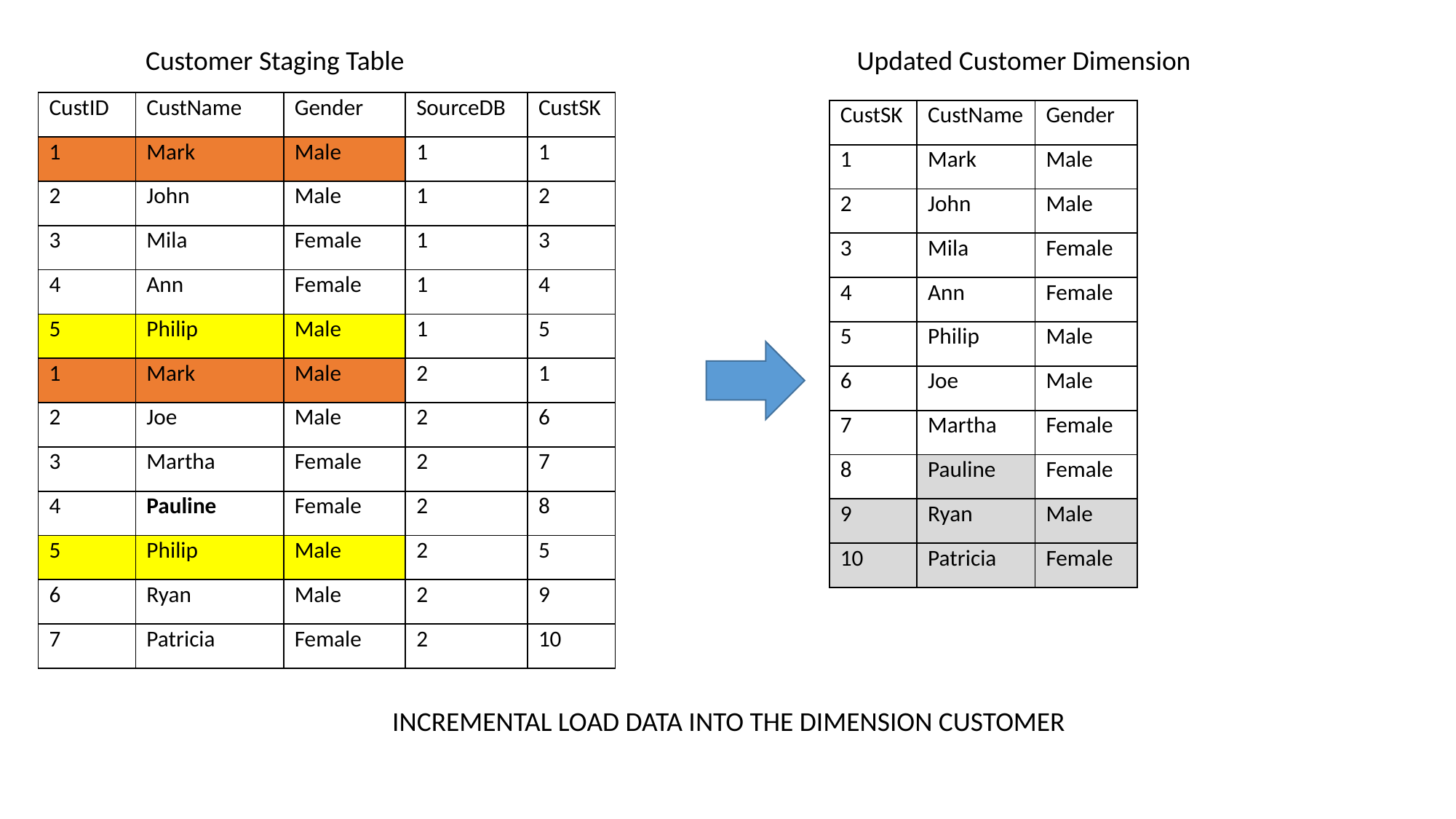

Customer Staging Table
Updated Customer Dimension
| CustID | CustName | Gender | SourceDB | CustSK |
| --- | --- | --- | --- | --- |
| 1 | Mark | Male | 1 | 1 |
| 2 | John | Male | 1 | 2 |
| 3 | Mila | Female | 1 | 3 |
| 4 | Ann | Female | 1 | 4 |
| 5 | Philip | Male | 1 | 5 |
| 1 | Mark | Male | 2 | 1 |
| 2 | Joe | Male | 2 | 6 |
| 3 | Martha | Female | 2 | 7 |
| 4 | Pauline | Female | 2 | 8 |
| 5 | Philip | Male | 2 | 5 |
| 6 | Ryan | Male | 2 | 9 |
| 7 | Patricia | Female | 2 | 10 |
| CustSK | CustName | Gender |
| --- | --- | --- |
| 1 | Mark | Male |
| 2 | John | Male |
| 3 | Mila | Female |
| 4 | Ann | Female |
| 5 | Philip | Male |
| 6 | Joe | Male |
| 7 | Martha | Female |
| 8 | Pauline | Female |
| 9 | Ryan | Male |
| 10 | Patricia | Female |

INCREMENTAL LOAD DATA INTO THE DIMENSION CUSTOMER